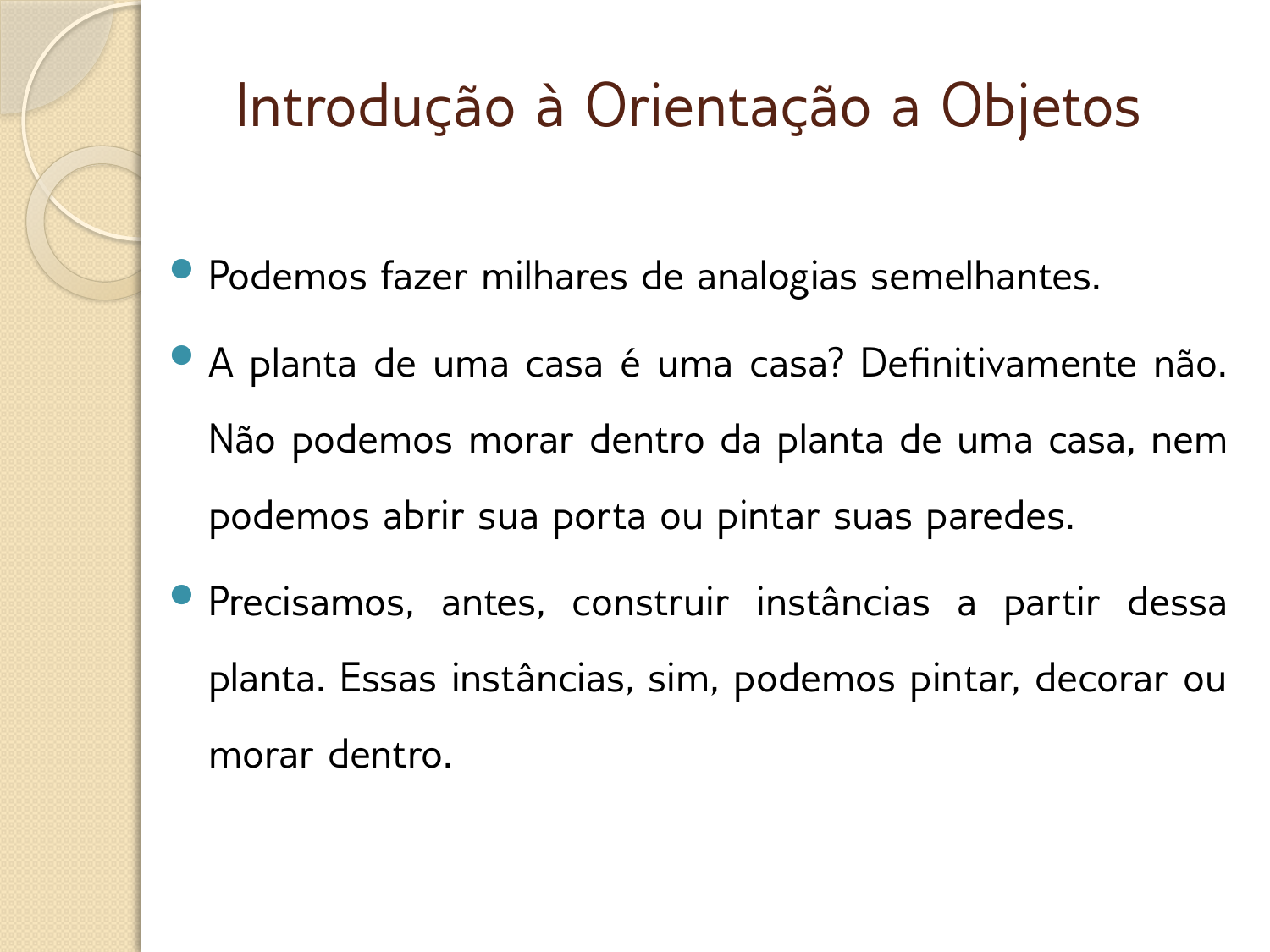

# Introdução à Orientação a Objetos
Podemos fazer milhares de analogias semelhantes.
A planta de uma casa é uma casa? Definitivamente não. Não podemos morar dentro da planta de uma casa, nem podemos abrir sua porta ou pintar suas paredes.
Precisamos, antes, construir instâncias a partir dessa planta. Essas instâncias, sim, podemos pintar, decorar ou morar dentro.